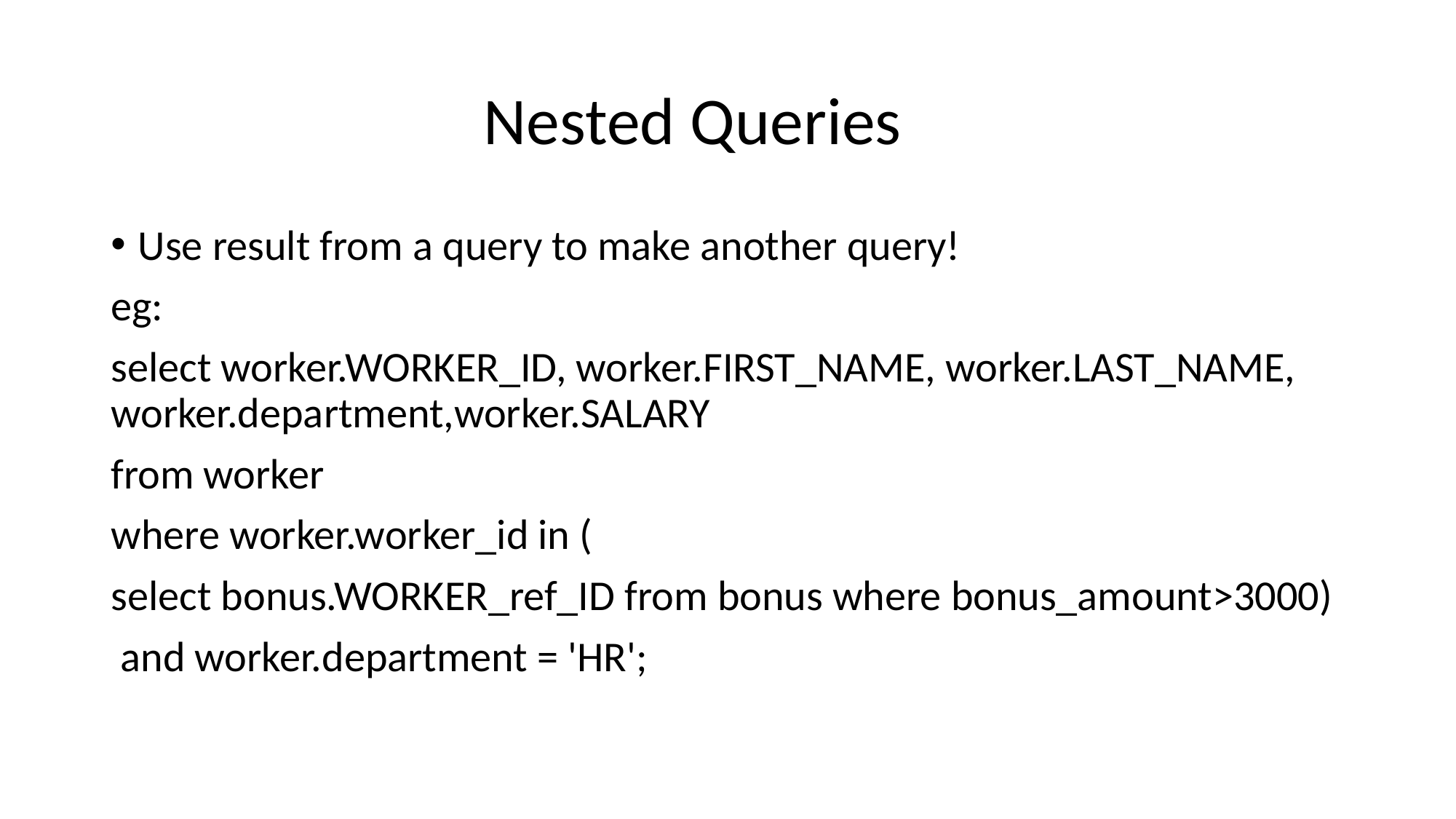

# Nested Queries
Use result from a query to make another query!
eg:
select worker.WORKER_ID, worker.FIRST_NAME, worker.LAST_NAME, worker.department,worker.SALARY
from worker
where worker.worker_id in (
select bonus.WORKER_ref_ID from bonus where bonus_amount>3000)
 and worker.department = 'HR';